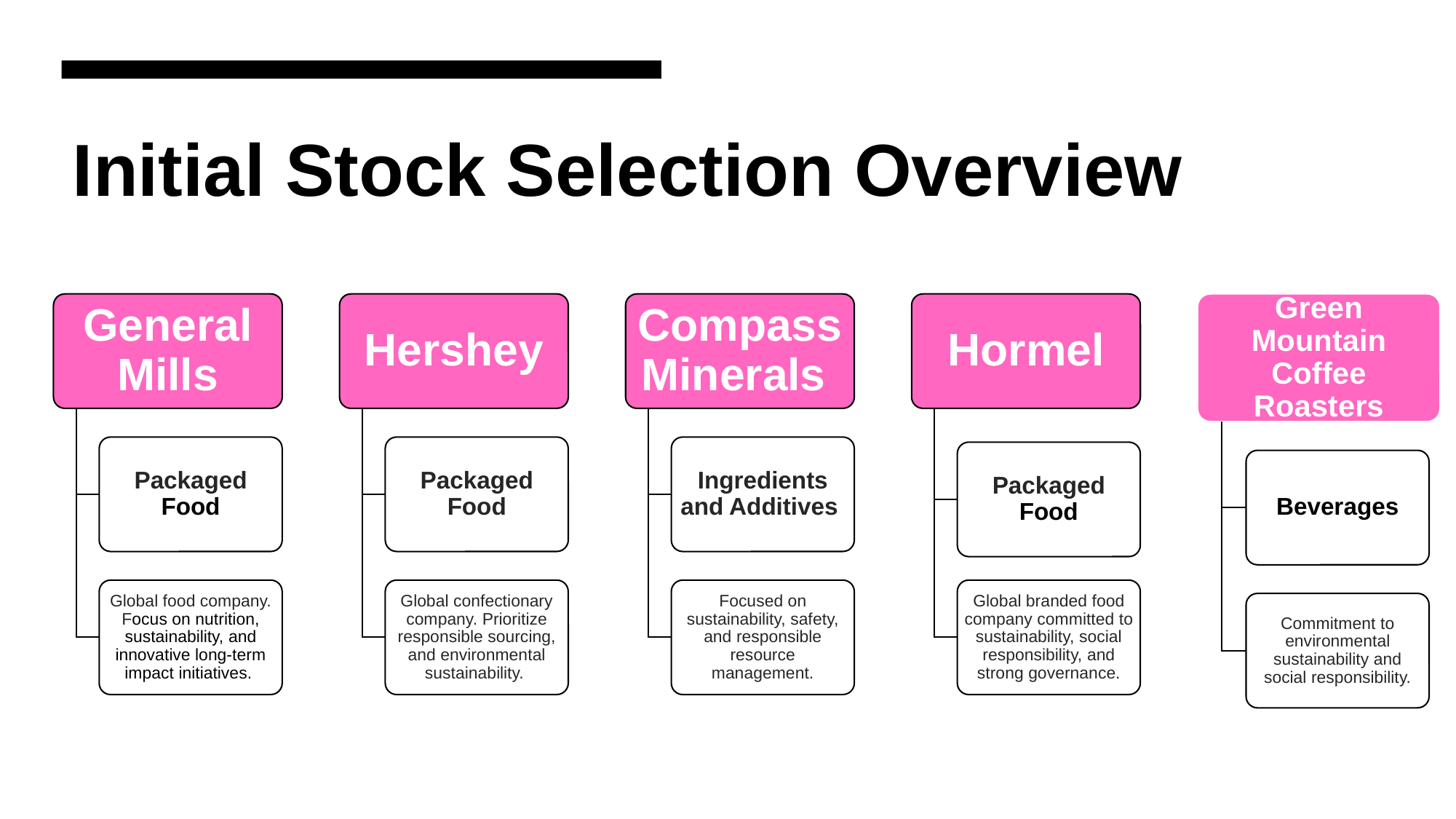

# Initial Stock Selection Overview

General Mills
Hershey
Compass Minerals
Hormel
Green Mountain Coffee Roasters

Packaged Food
Packaged Food
Ingredients and Additives

Packaged Food

Beverages

Global food company. Focus on nutrition, sustainability, and innovative long-term impact initiatives.
Global confectionary company. Prioritize responsible sourcing, and environmental sustainability.
Focused on sustainability, safety, and responsible resource management.
Global branded food company committed to sustainability, social responsibility, and strong governance.

Commitment to environmental sustainability and social responsibility.